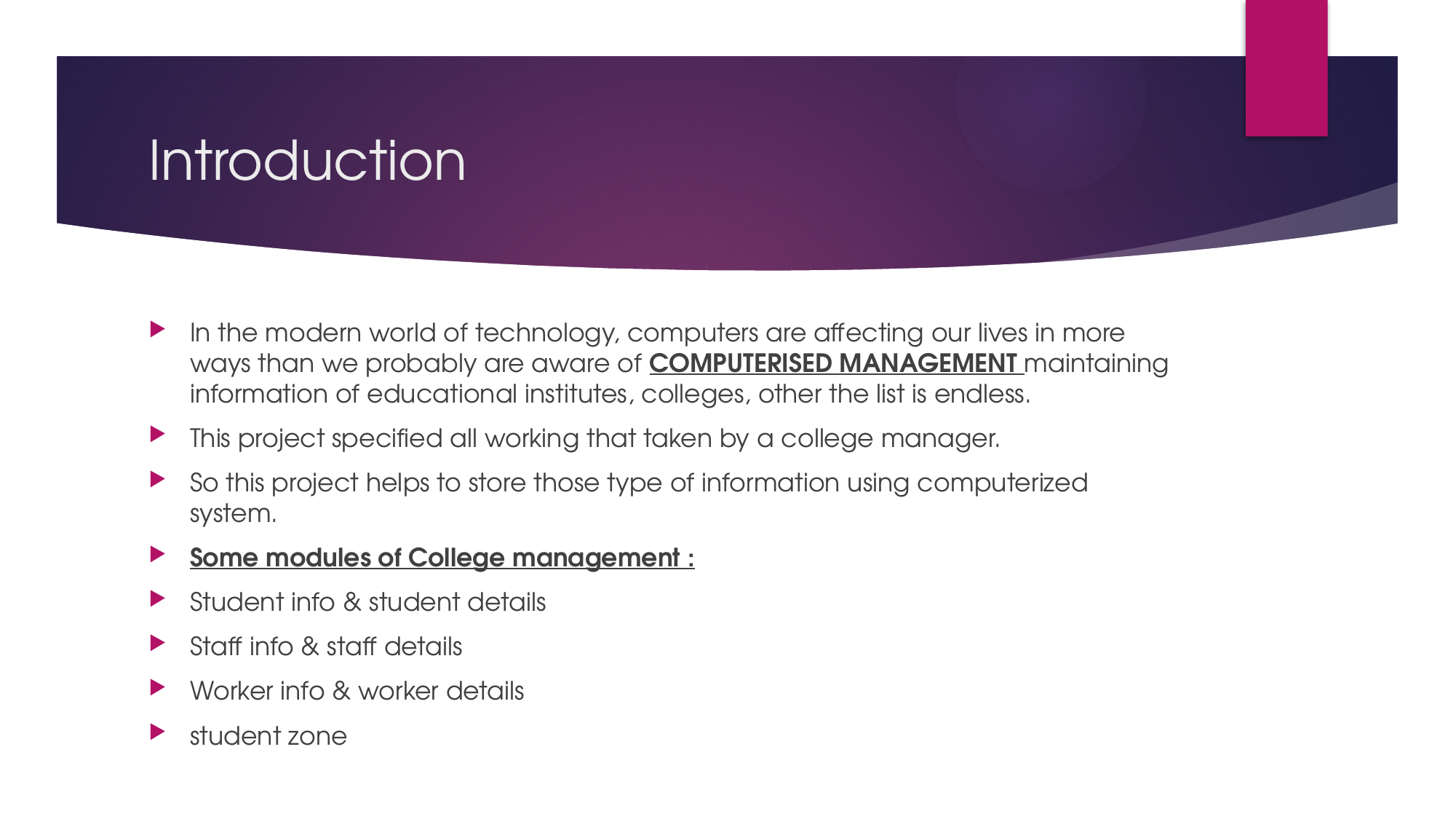

# Introduction
In the modern world of technology, computers are affecting our lives in more ways than we probably are aware of COMPUTERISED MANAGEMENT maintaining information of educational institutes, colleges, other the list is endless.
This project specified all working that taken by a college manager.
So this project helps to store those type of information using computerized system.
Some modules of College management :
Student info & student details
Staff info & staff details
Worker info & worker details
student zone